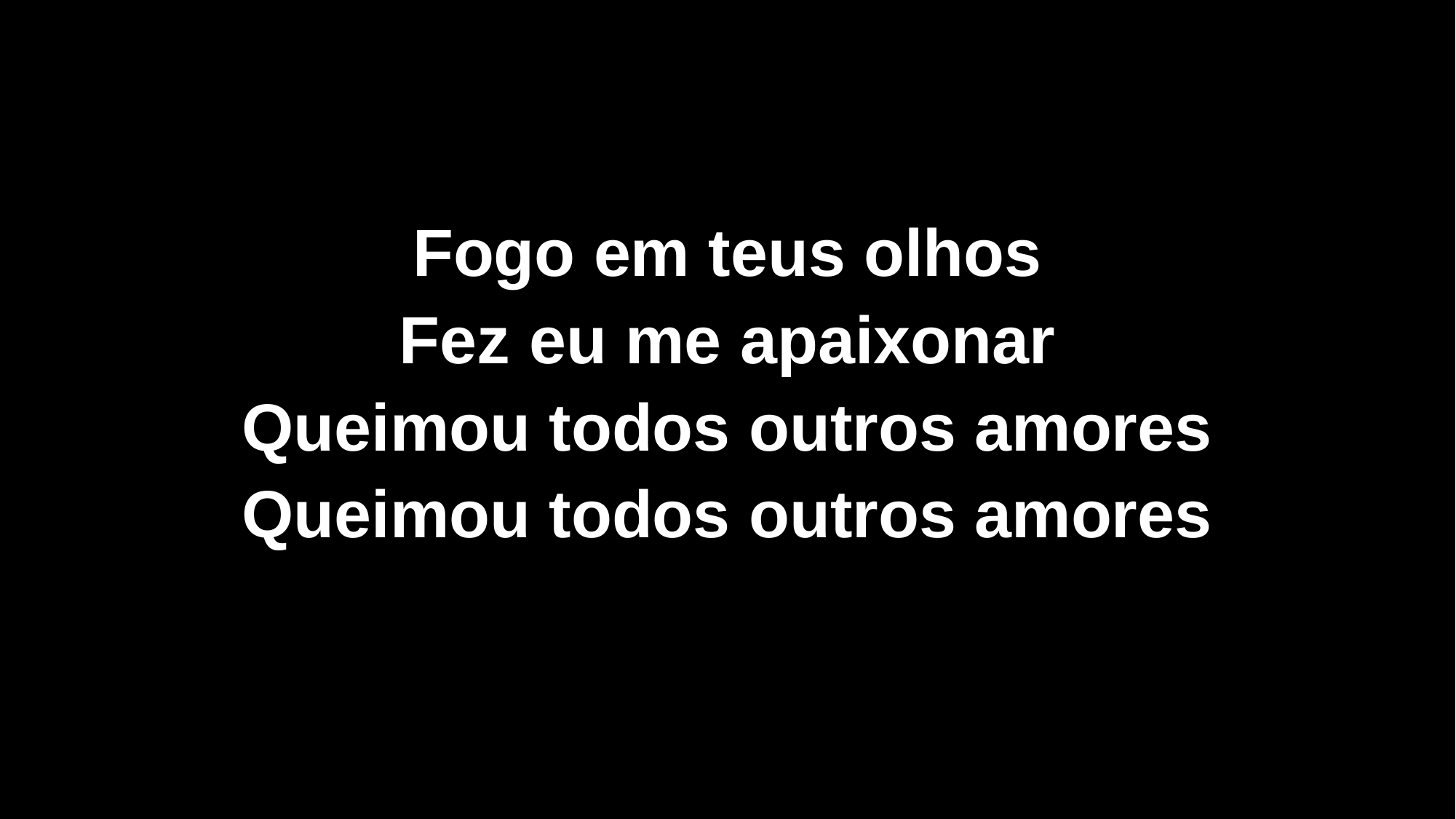

Fogo em teus olhos
Fez eu me apaixonar
Queimou todos outros amores
Queimou todos outros amores